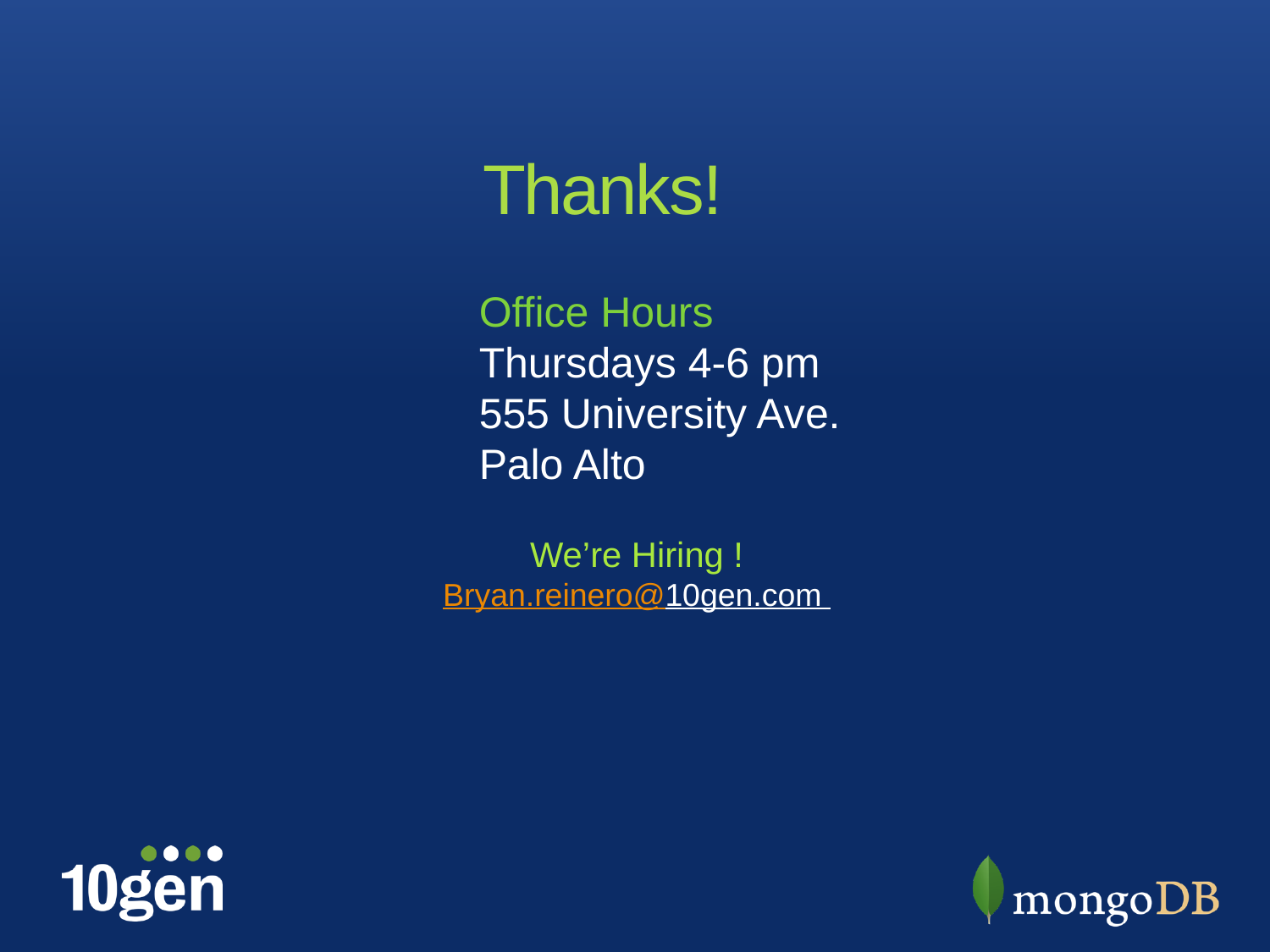

# Thanks!
Office Hours
Thursdays 4-6 pm
555 University Ave.
Palo Alto
We’re Hiring !
Bryan.reinero@10gen.com